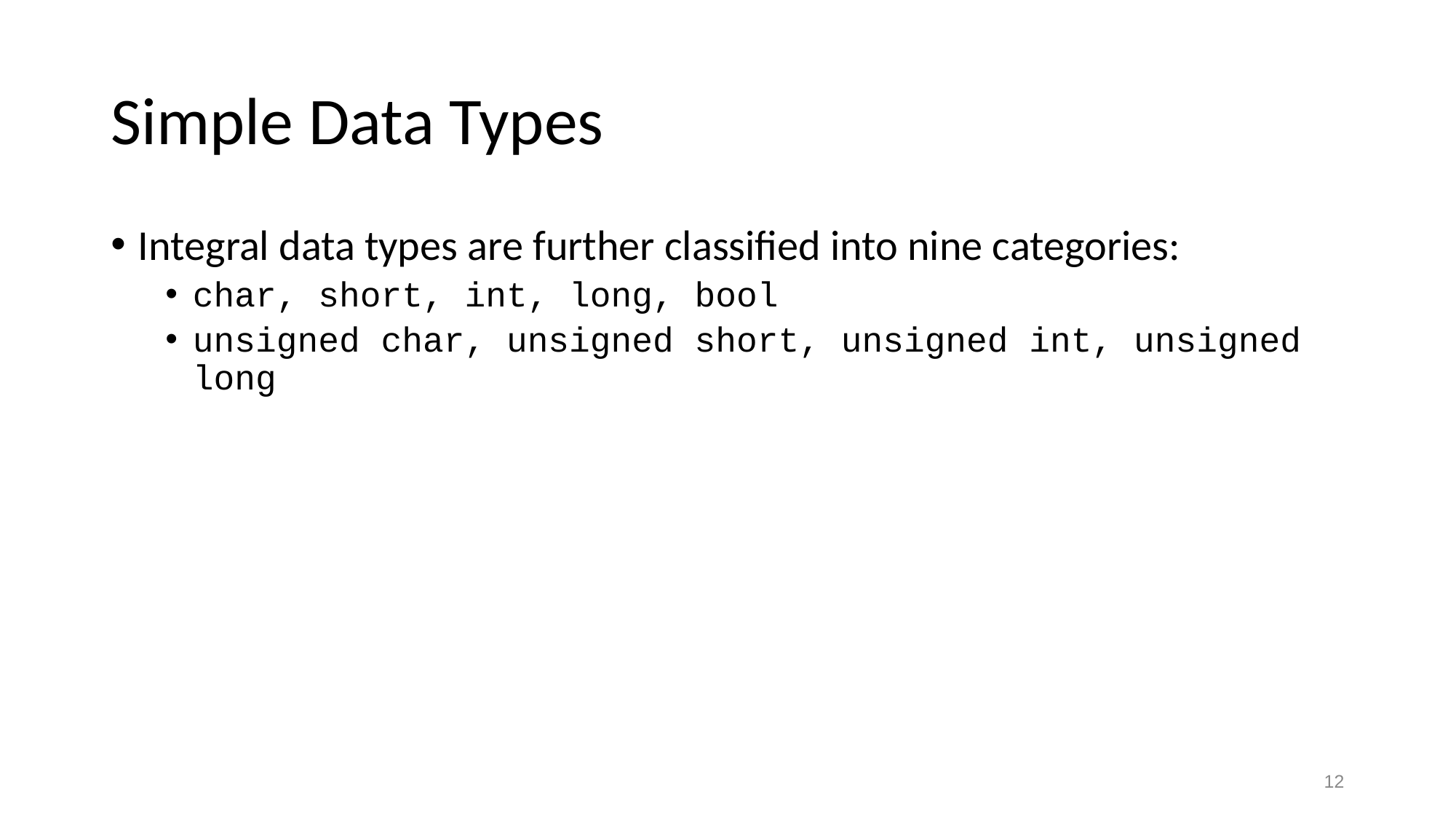

# Simple Data Types
Integral data types are further classified into nine categories:
char, short, int, long, bool
unsigned char, unsigned short, unsigned int, unsigned long

12